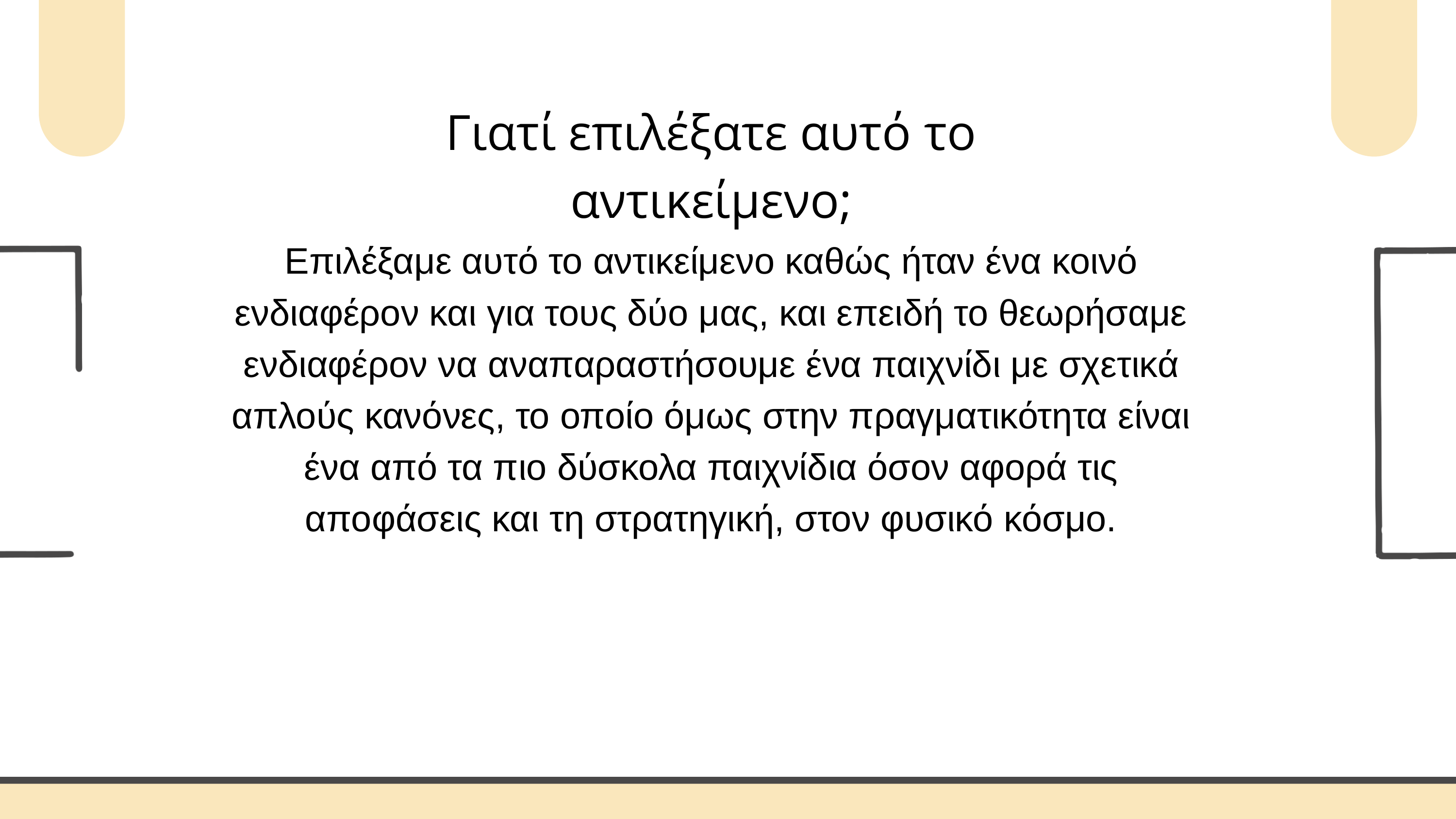

Γιατί επιλέξατε αυτό το αντικείμενο;
Επιλέξαμε αυτό το αντικείμενο καθώς ήταν ένα κοινό ενδιαφέρον και για τους δύο μας, και επειδή το θεωρήσαμε ενδιαφέρον να αναπαραστήσουμε ένα παιχνίδι με σχετικά απλούς κανόνες, το οποίο όμως στην πραγματικότητα είναι ένα από τα πιο δύσκολα παιχνίδια όσον αφορά τις αποφάσεις και τη στρατηγική, στον φυσικό κόσμο.